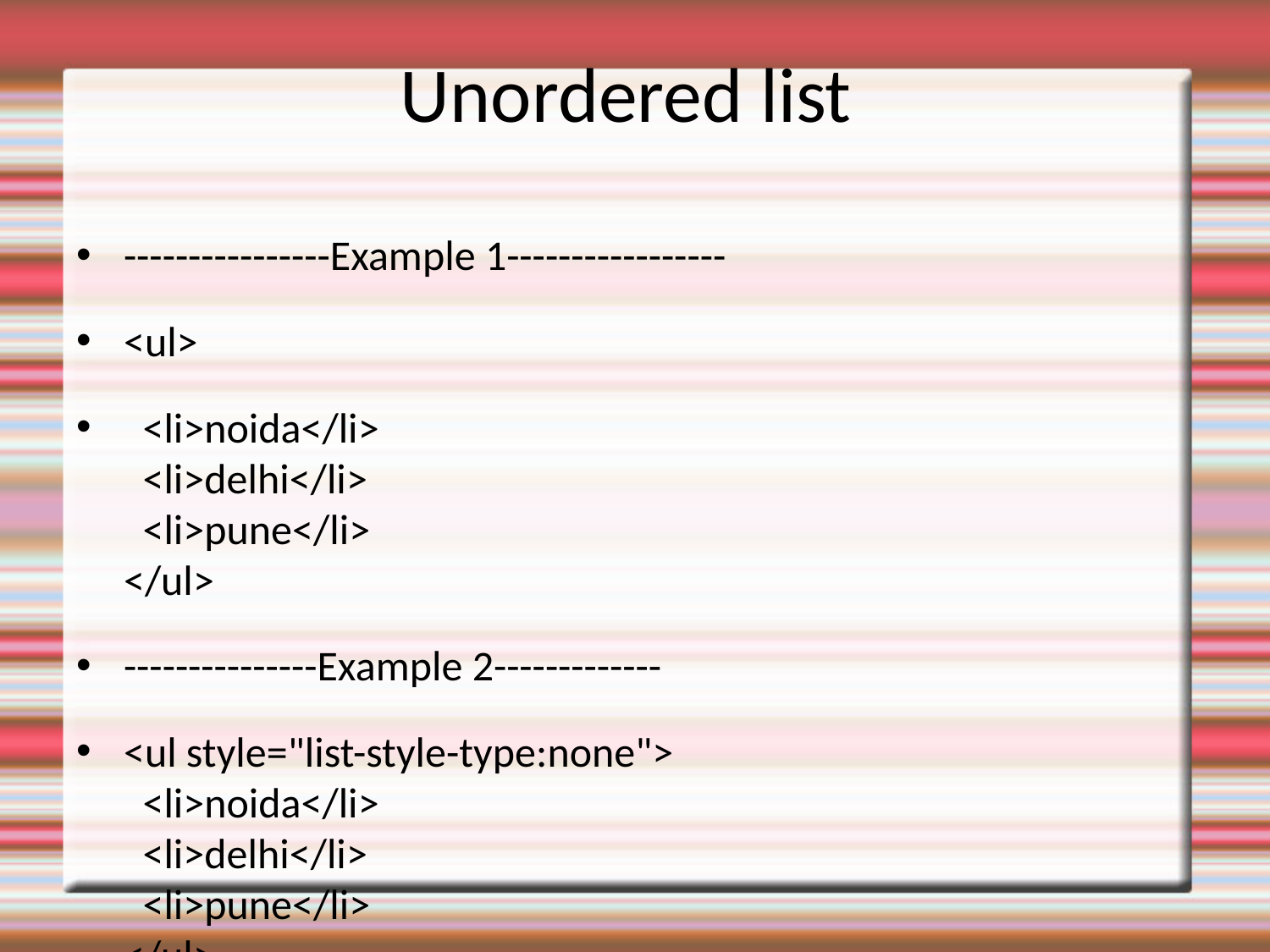

# Unordered list
----------------Example 1-----------------
<ul>
  <li>noida</li>
  <li>delhi</li>
  <li>pune</li>
</ul>
---------------Example 2-------------
<ul style="list-style-type:none">
  <li>noida</li>
  <li>delhi</li>
  <li>pune</li>
</ul>